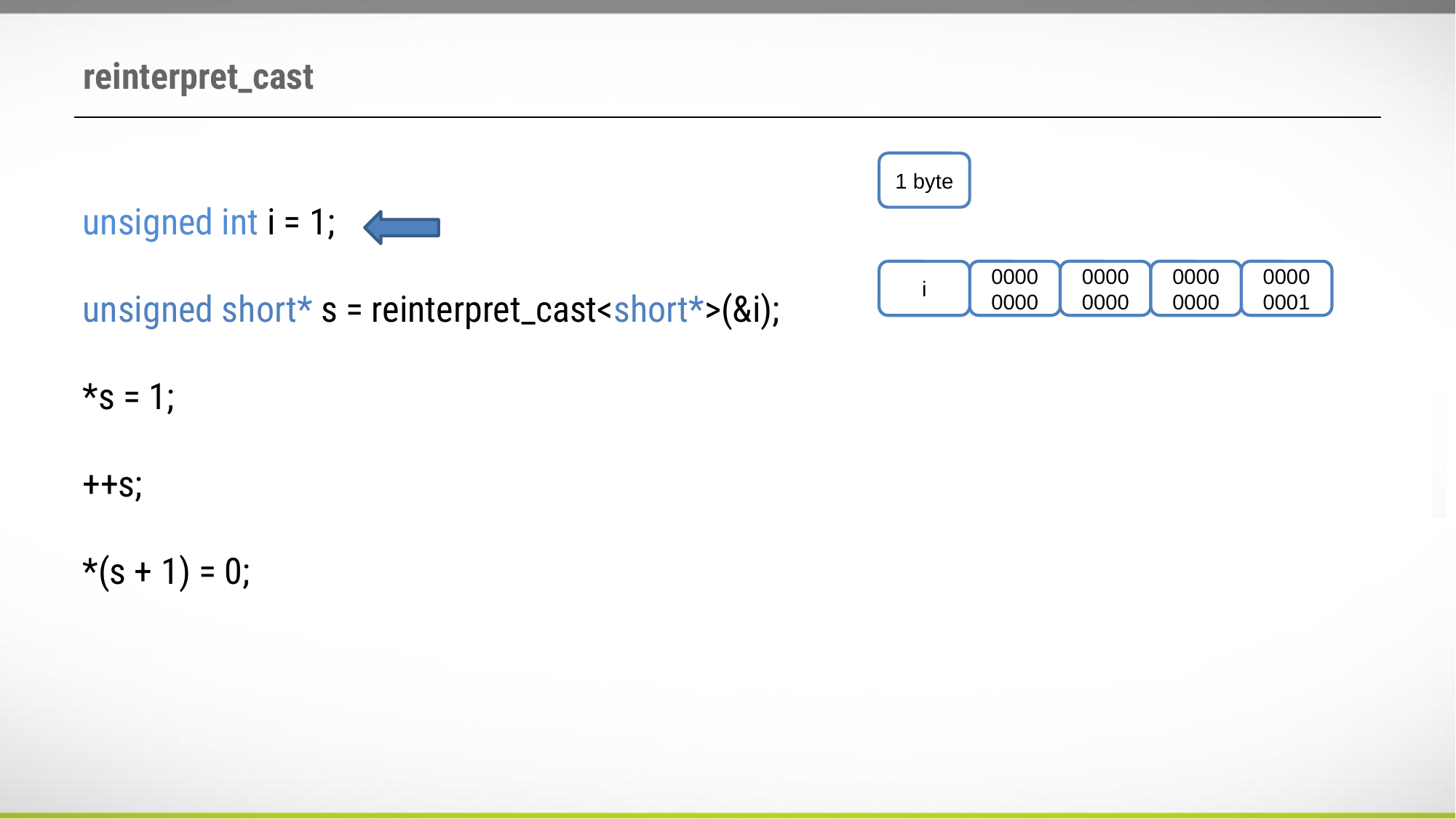

# reinterpret_cast
1 byte
unsigned int i = 1;

unsigned short* s = reinterpret_cast<short*>(&i);

*s = 1;

++s;

*(s + 1) = 0;

i
0000
0000
0000
0000
0000
0000
0000
0001